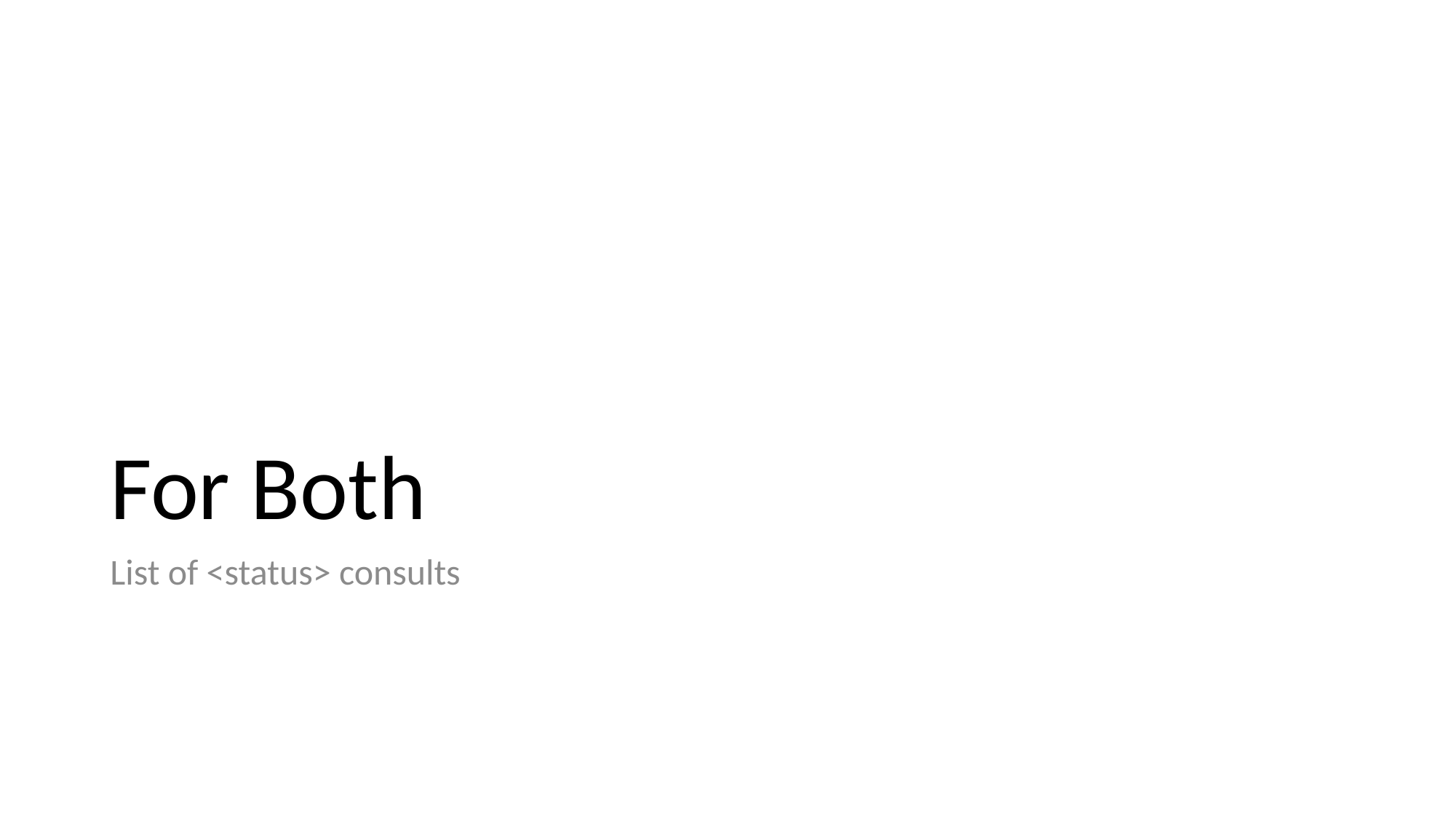

# For Both
List of <status> consults